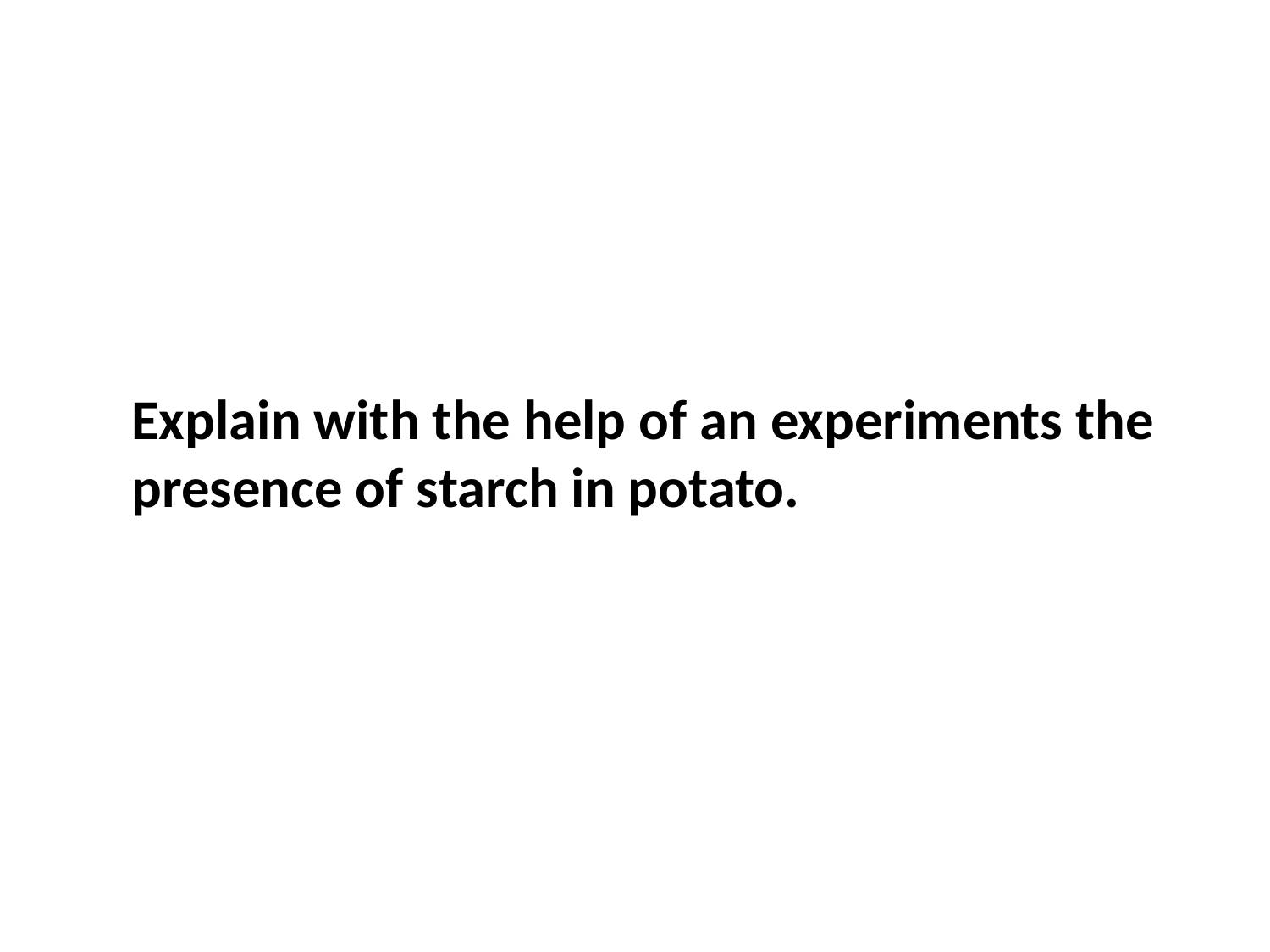

Explain with the help of an experiments the presence of starch in potato.